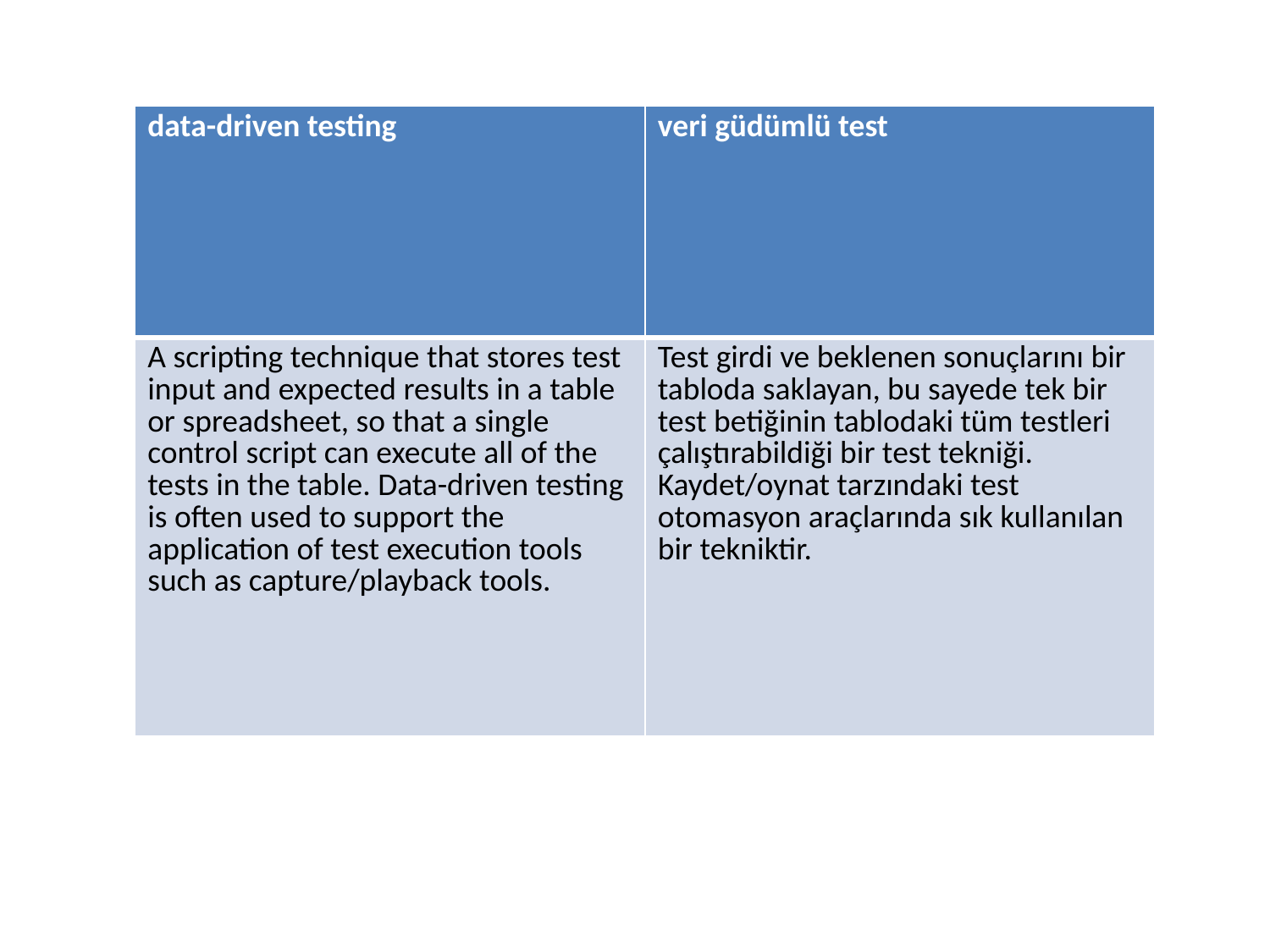

| data-driven testing | veri güdümlü test |
| --- | --- |
| A scripting technique that stores test input and expected results in a table or spreadsheet, so that a single control script can execute all of the tests in the table. Data-driven testing is often used to support the application of test execution tools such as capture/playback tools. | Test girdi ve beklenen sonuçlarını bir tabloda saklayan, bu sayede tek bir test betiğinin tablodaki tüm testleri çalıştırabildiği bir test tekniği. Kaydet/oynat tarzındaki test otomasyon araçlarında sık kullanılan bir tekniktir. |